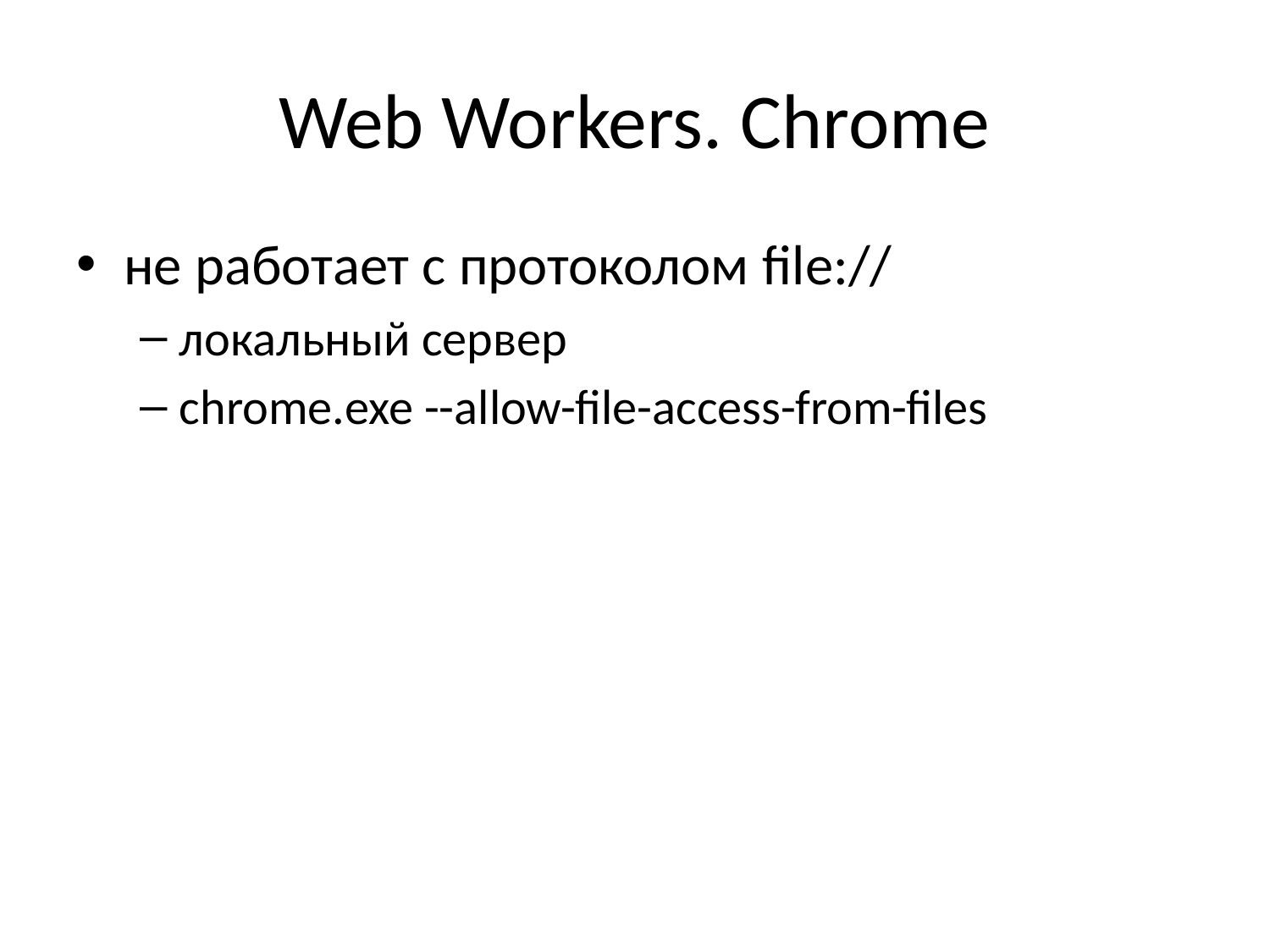

# Web Workers. Chrome
не работает с протоколом file://
локальный сервер
chrome.exe --allow-file-access-from-files